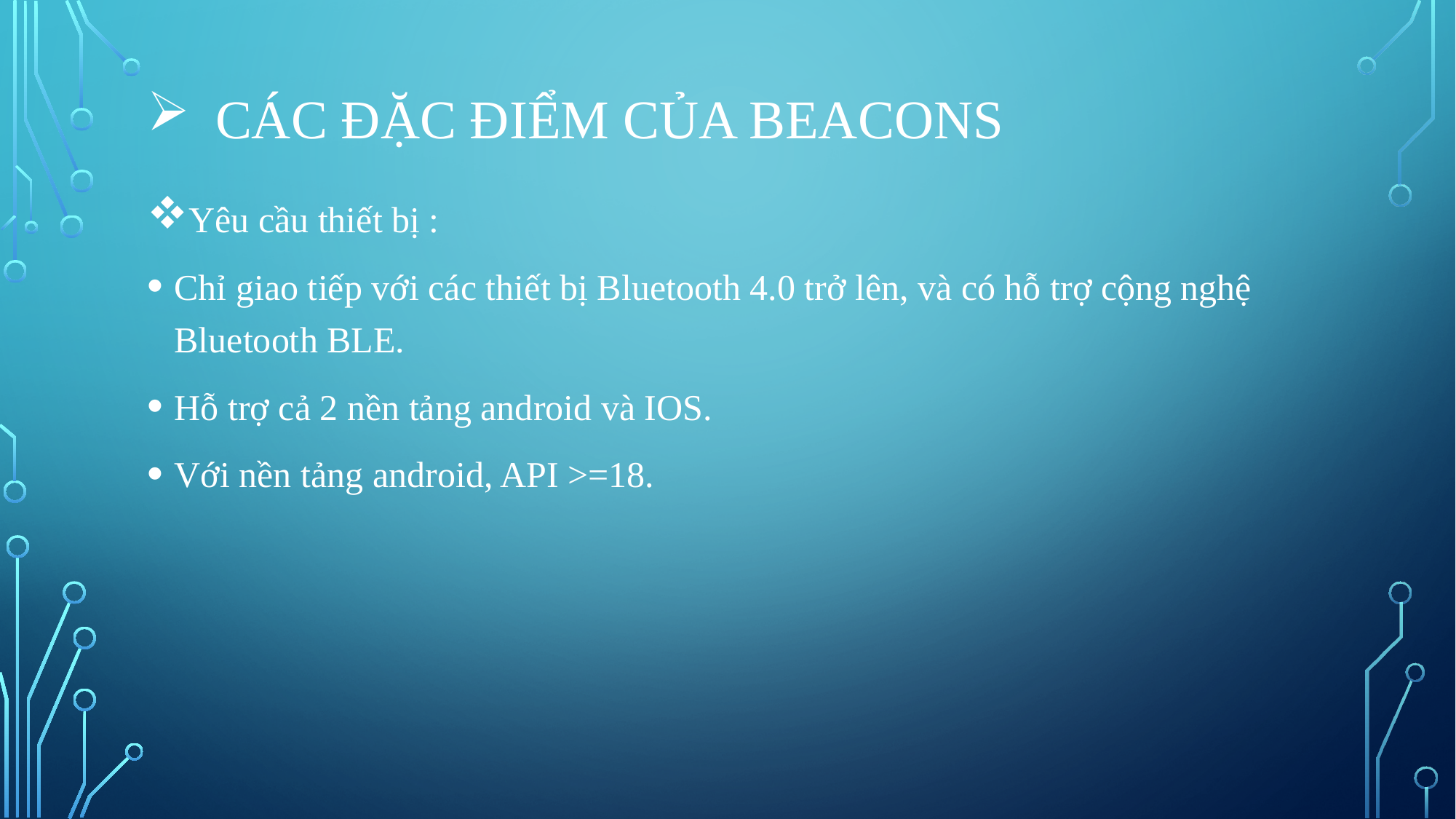

# Các đặc điểm của Beacons
Yêu cầu thiết bị :
Chỉ giao tiếp với các thiết bị Bluetooth 4.0 trở lên, và có hỗ trợ cộng nghệ Bluetooth BLE.
Hỗ trợ cả 2 nền tảng android và IOS.
Với nền tảng android, API >=18.